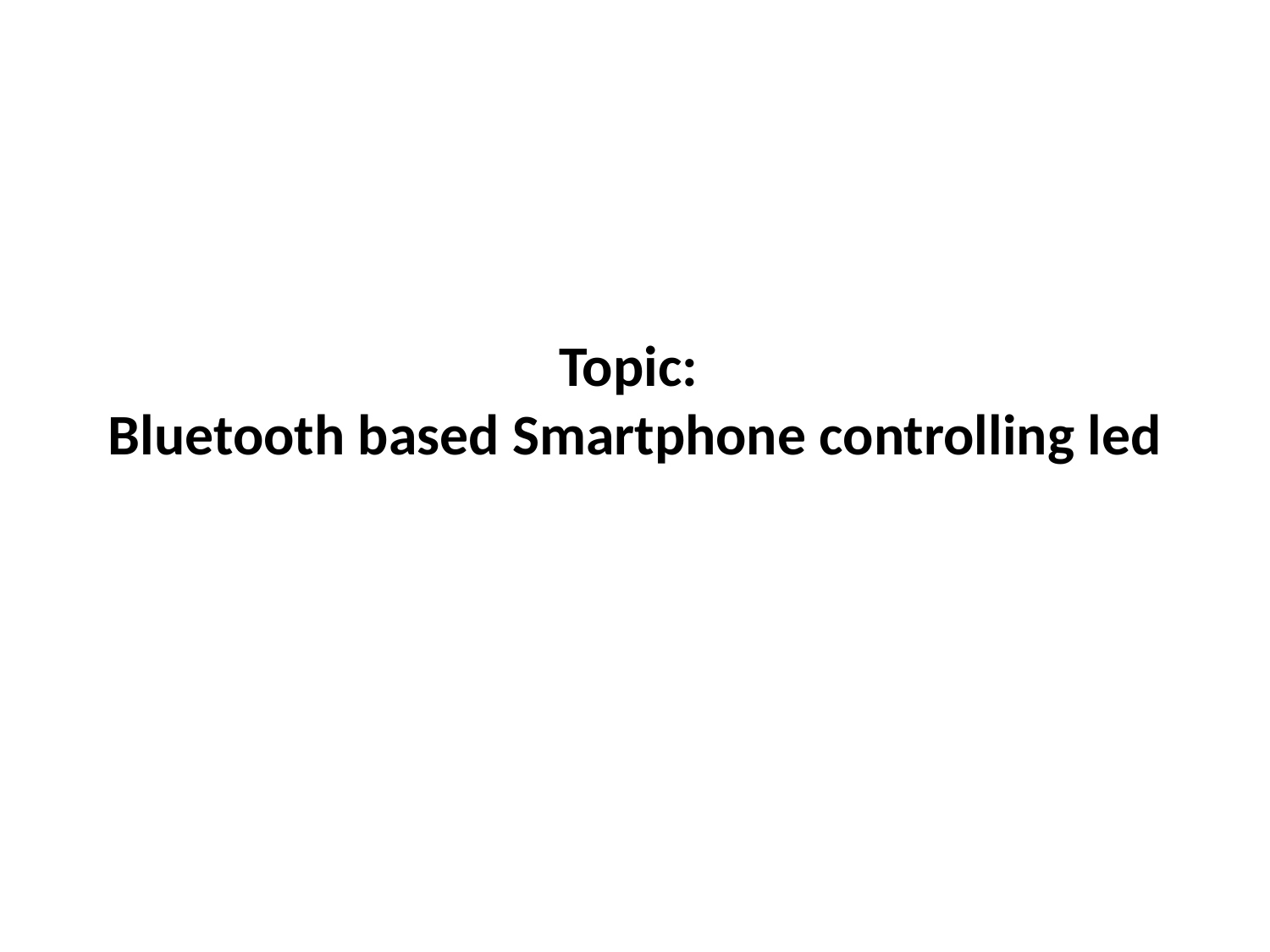

# Topic: Bluetooth based Smartphone controlling led